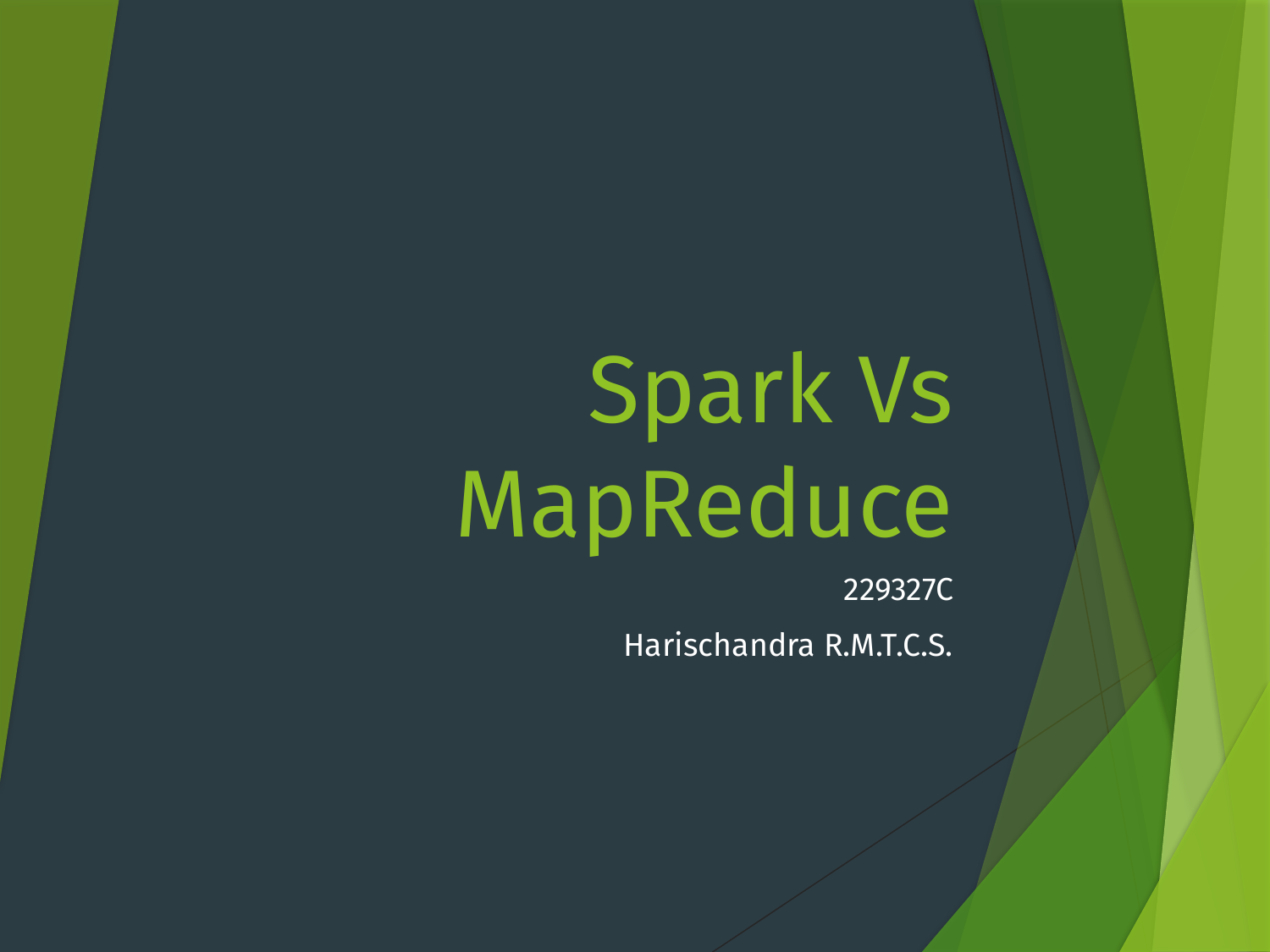

# Spark Vs MapReduce
229327C
Harischandra R.M.T.C.S.